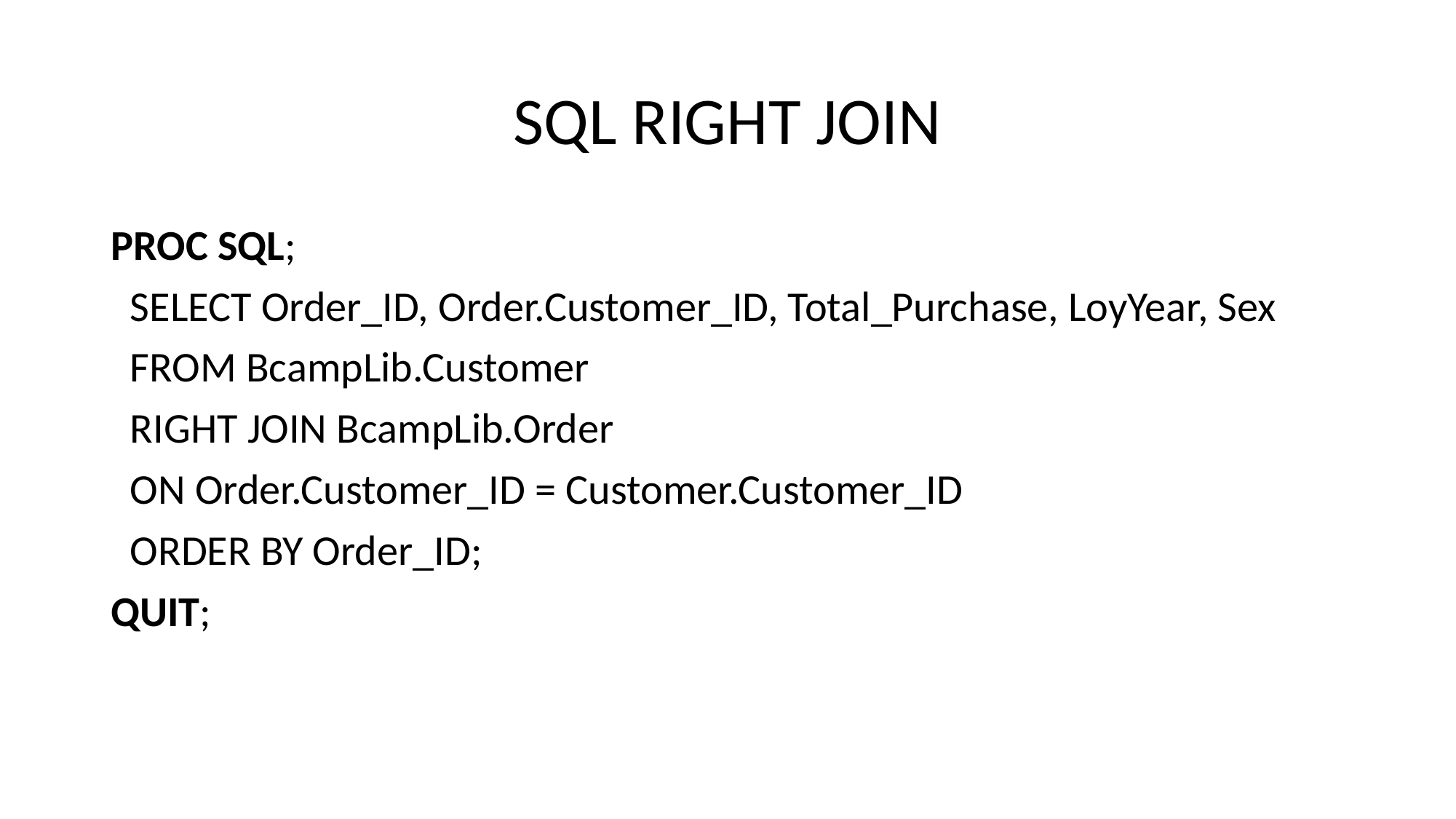

# SQL RIGHT JOIN
PROC SQL;
  SELECT Order_ID, Order.Customer_ID, Total_Purchase, LoyYear, Sex
  FROM BcampLib.Customer
  RIGHT JOIN BcampLib.Order
  ON Order.Customer_ID = Customer.Customer_ID
  ORDER BY Order_ID;
QUIT;